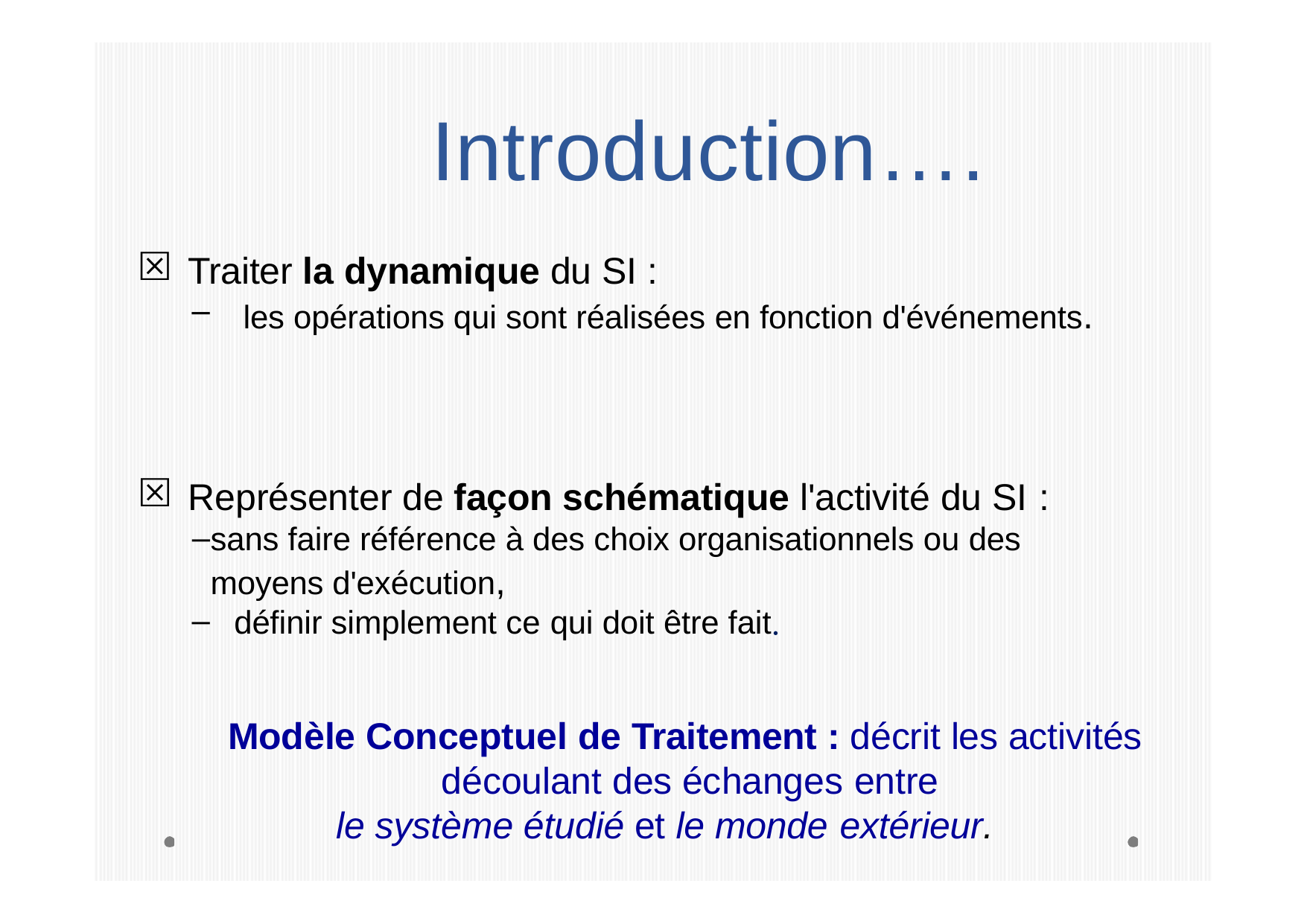

# Introduction….
Traiter la dynamique du SI :
les opérations qui sont réalisées en fonction d'événements.

Représenter de façon schématique l'activité du SI :
sans faire référence à des choix organisationnels ou des  moyens d'exécution,
définir simplement ce qui doit être fait.

Modèle Conceptuel de Traitement : décrit les activités  découlant des échanges entre
le système étudié et le monde extérieur.